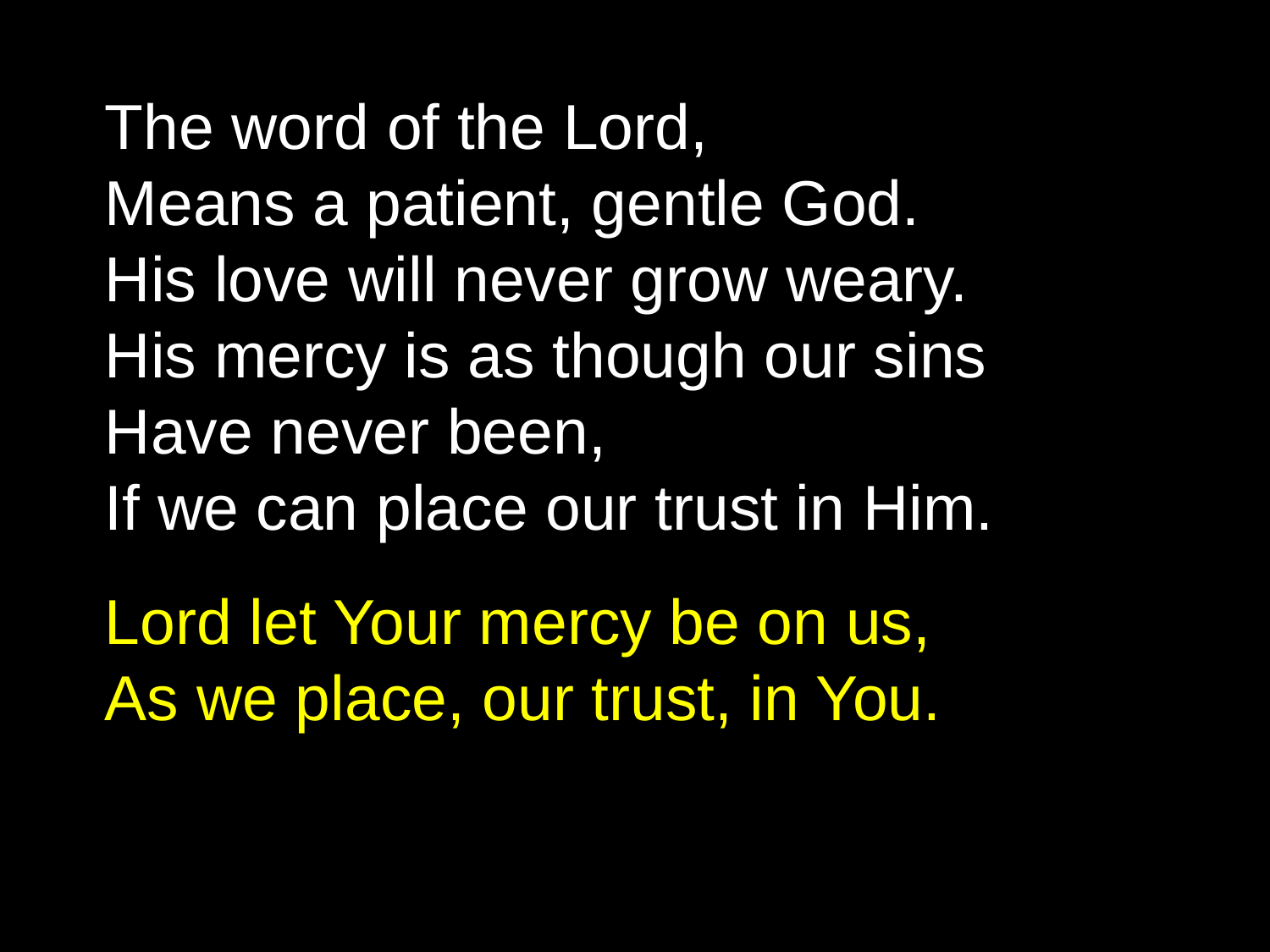

The word of the Lord,
Means a patient, gentle God.
His love will never grow weary.
His mercy is as though our sins
Have never been,
If we can place our trust in Him.

Lord let Your mercy be on us,
As we place, our trust, in You.